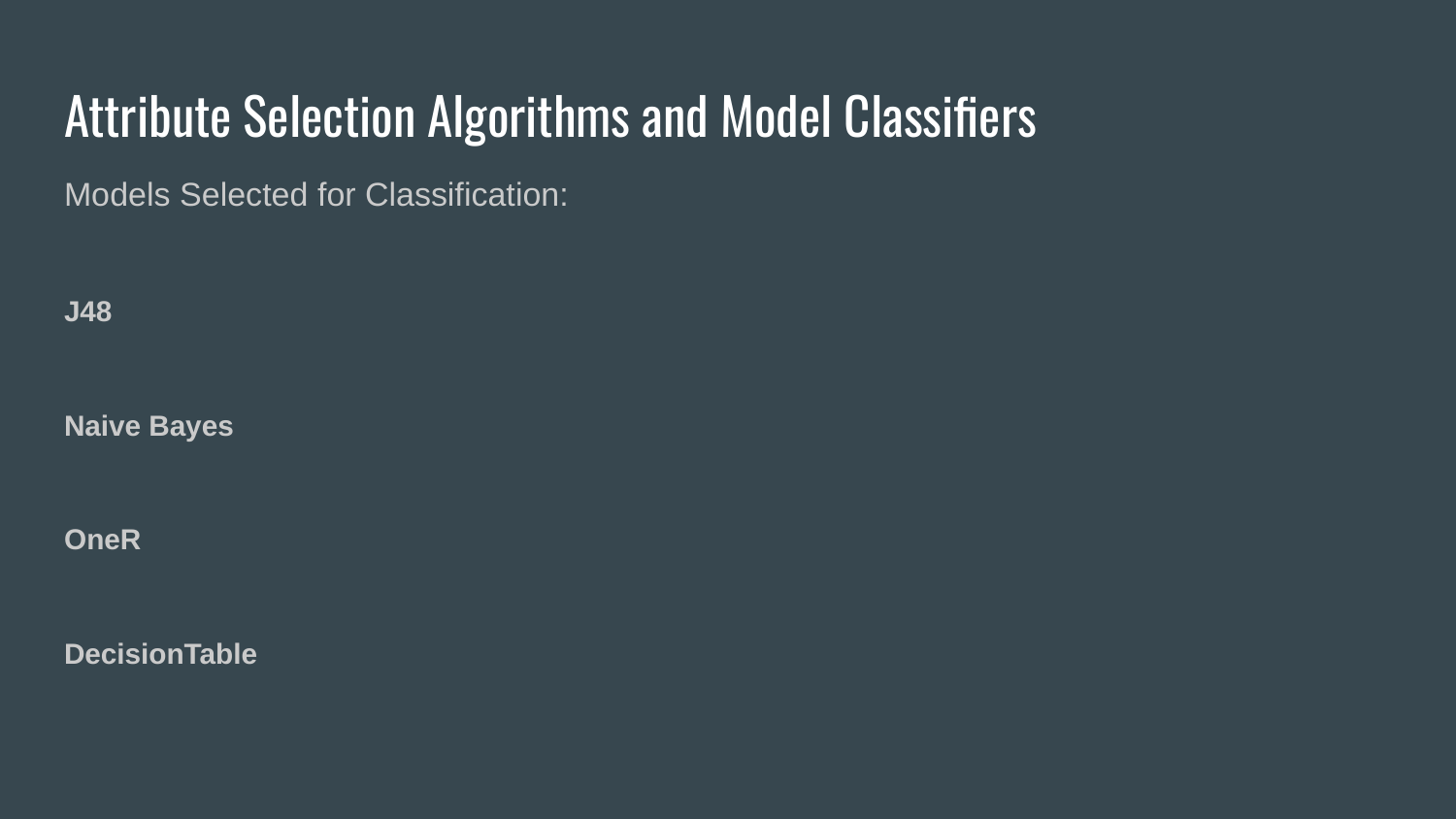

# Attribute Selection Algorithms and Model Classifiers
Models Selected for Classification:

J48

Naive Bayes

OneR

DecisionTable